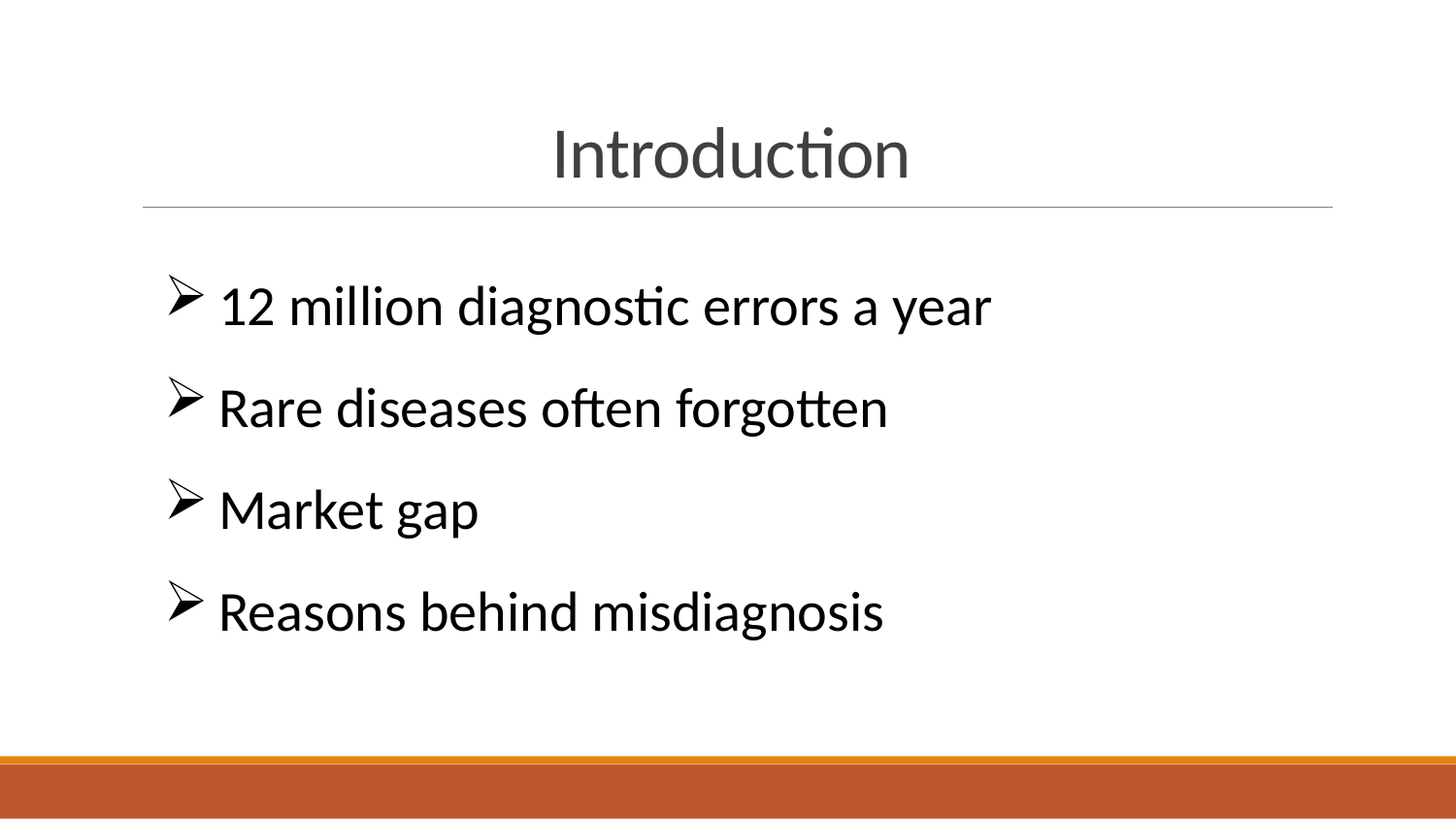

# Introduction
12 million diagnostic errors a year
Rare diseases often forgotten
Market gap
Reasons behind misdiagnosis